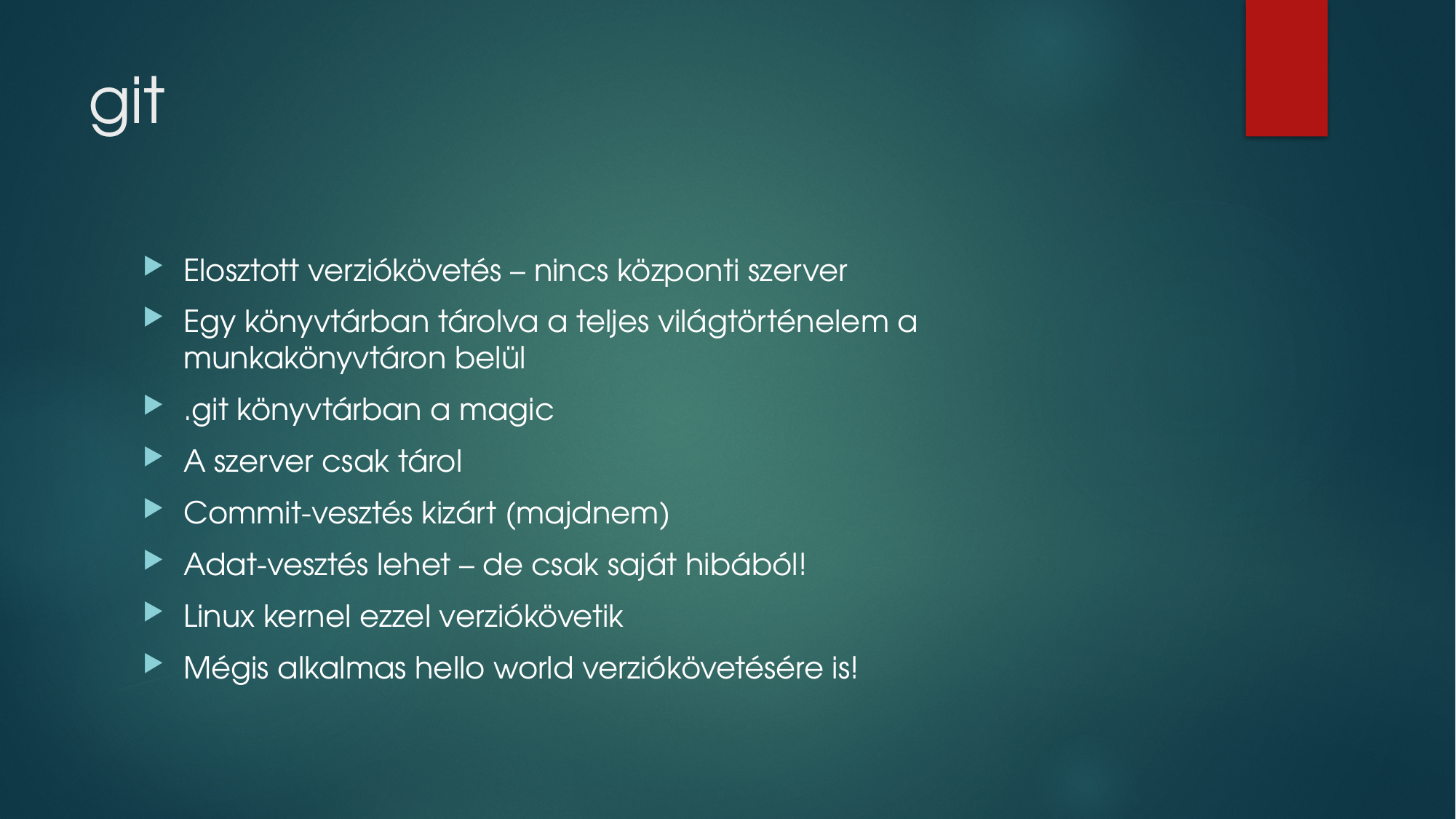

# git
Elosztott verziókövetés – nincs központi szerver
Egy könyvtárban tárolva a teljes világtörténelem a munkakönyvtáron belül
.git könyvtárban a magic
A szerver csak tárol
Commit-vesztés kizárt (majdnem)
Adat-vesztés lehet – de csak saját hibából!
Linux kernel ezzel verziókövetik
Mégis alkalmas hello world verziókövetésére is!